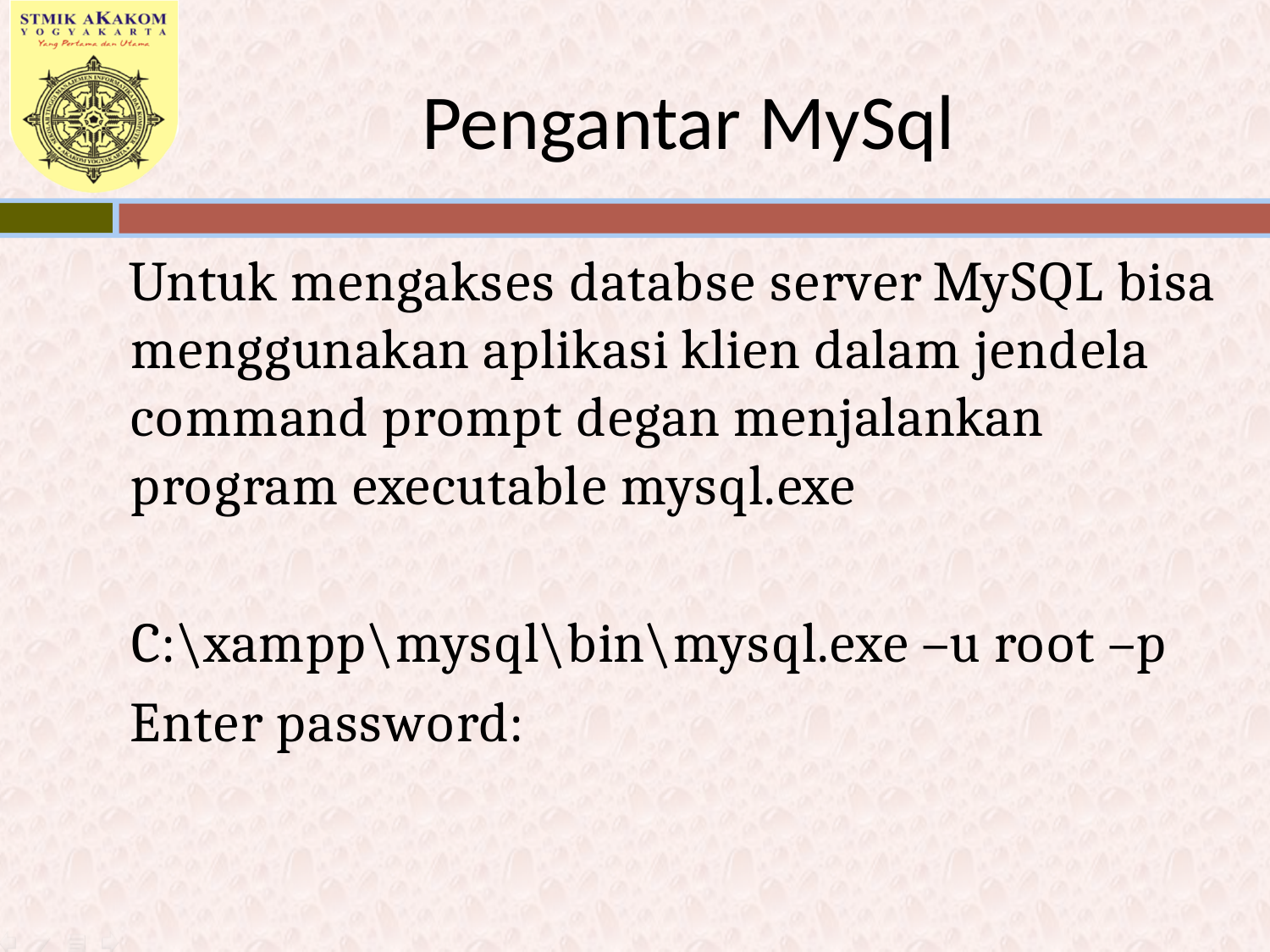

# Pengantar MySql
Untuk mengakses databse server MySQL bisa menggunakan aplikasi klien dalam jendela command prompt degan menjalankan program executable mysql.exe

C:\xampp\mysql\bin\mysql.exe –u root –p
Enter password: